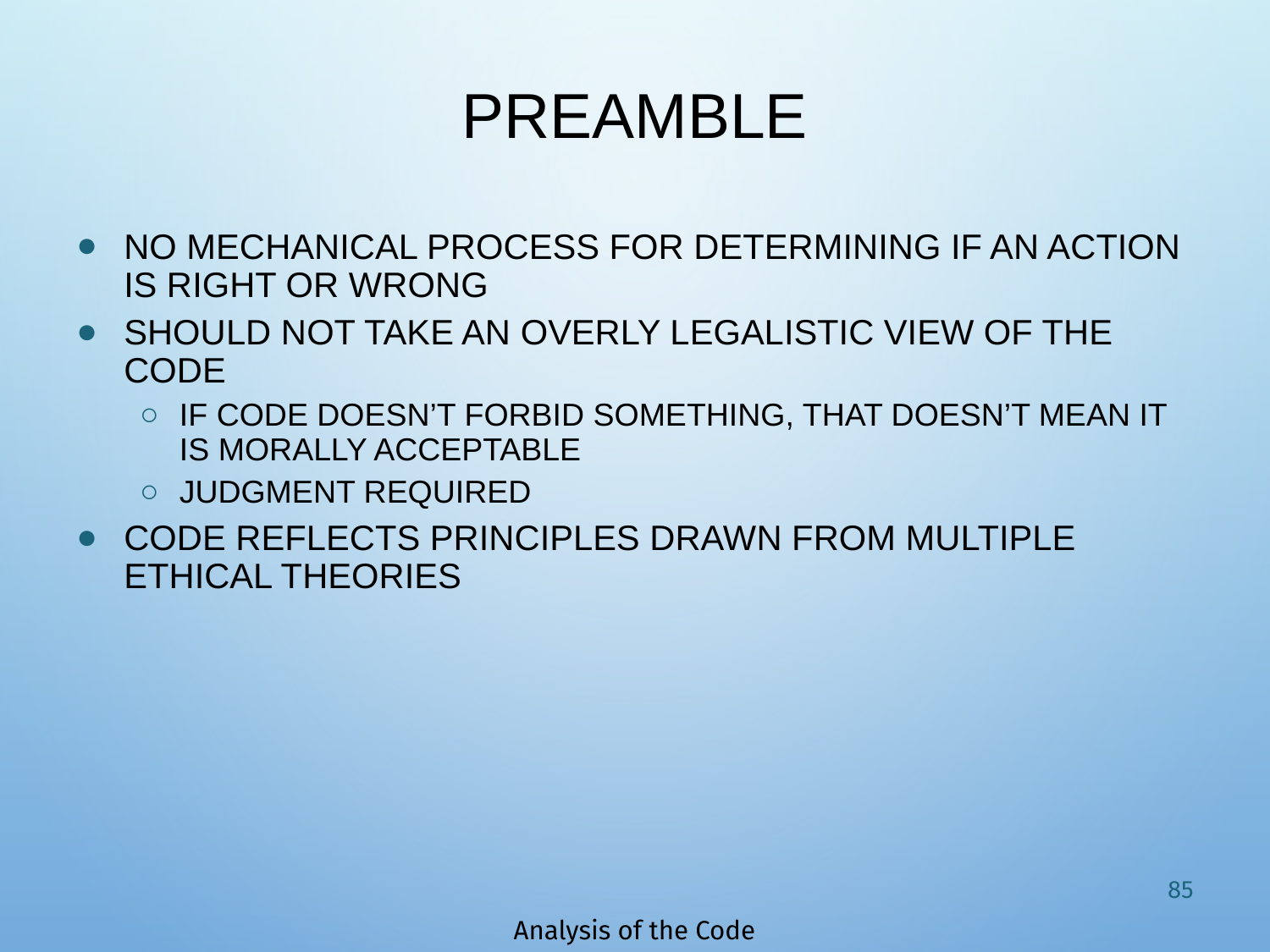

# Preamble
No mechanical process for determining if an action is right or wrong
Should not take an overly legalistic view of the Code
If Code doesn’t forbid something, that doesn’t mean it is morally acceptable
Judgment required
Code reflects principles drawn from multiple ethical theories
85
Analysis of the Code